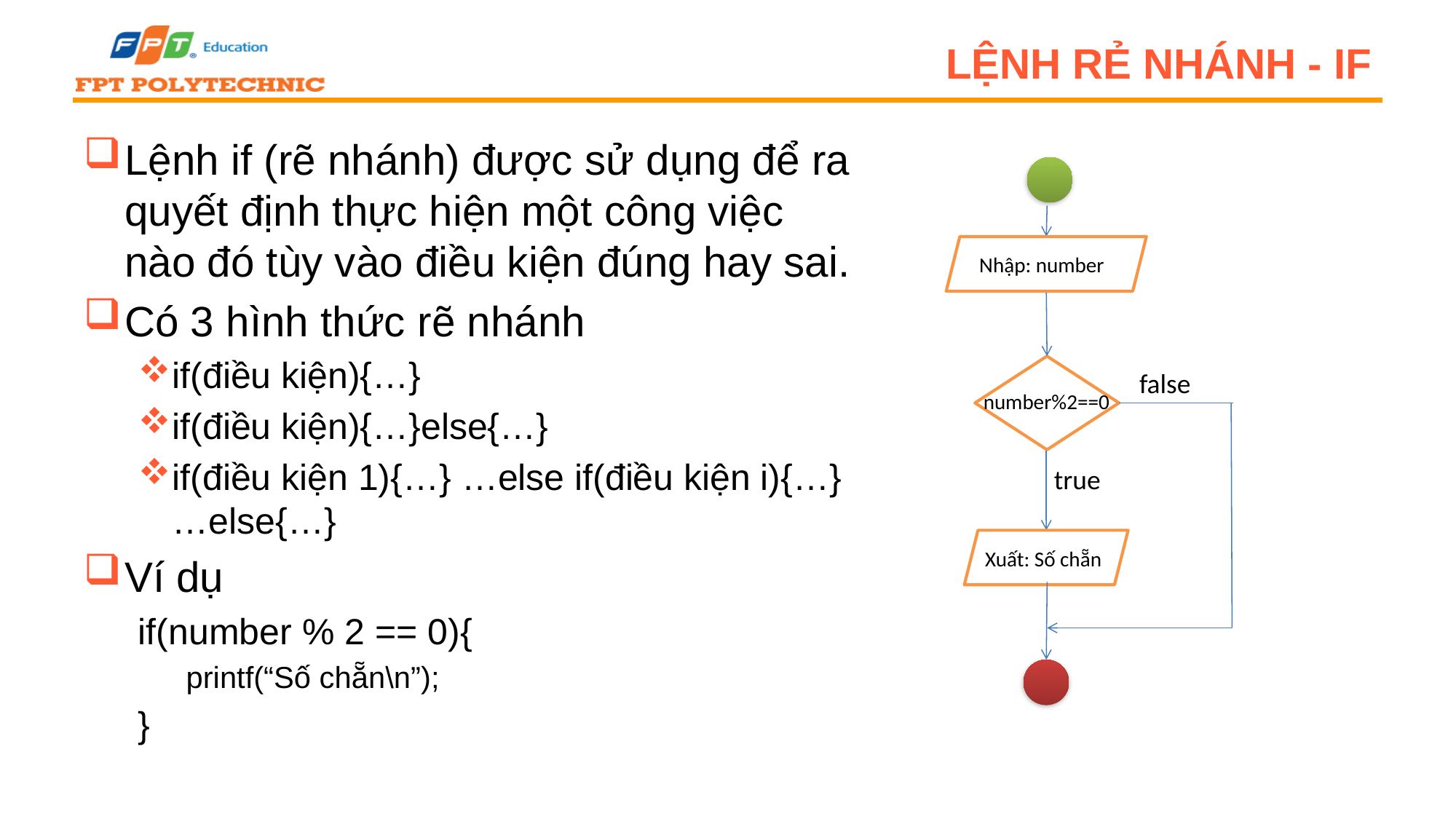

# LỆNH RẺ NHÁNH - IF
Lệnh if (rẽ nhánh) được sử dụng để ra quyết định thực hiện một công việc nào đó tùy vào điều kiện đúng hay sai.
Có 3 hình thức rẽ nhánh
if(điều kiện){…}
if(điều kiện){…}else{…}
if(điều kiện 1){…} …else if(điều kiện i){…}…else{…}
Ví dụ
if(number % 2 == 0){
printf(“Số chẵn\n”);
}

Nhập: number

false
number%2==0

true

Xuất: Số chẵn